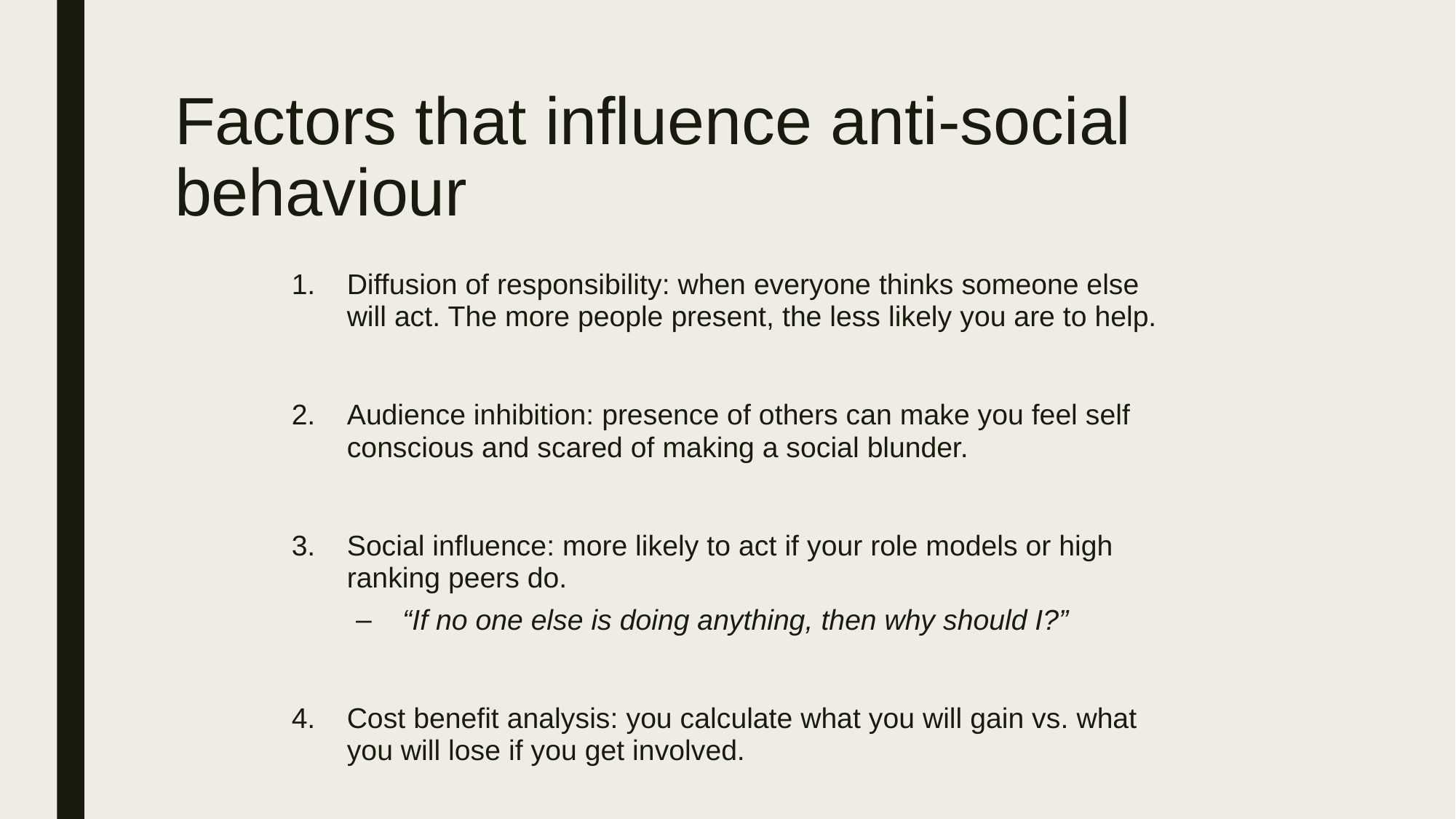

# Factors that influence anti-social behaviour
Diffusion of responsibility: when everyone thinks someone else will act. The more people present, the less likely you are to help.

Audience inhibition: presence of others can make you feel self conscious and scared of making a social blunder.

Social influence: more likely to act if your role models or high ranking peers do.
“If no one else is doing anything, then why should I?”

Cost benefit analysis: you calculate what you will gain vs. what you will lose if you get involved.